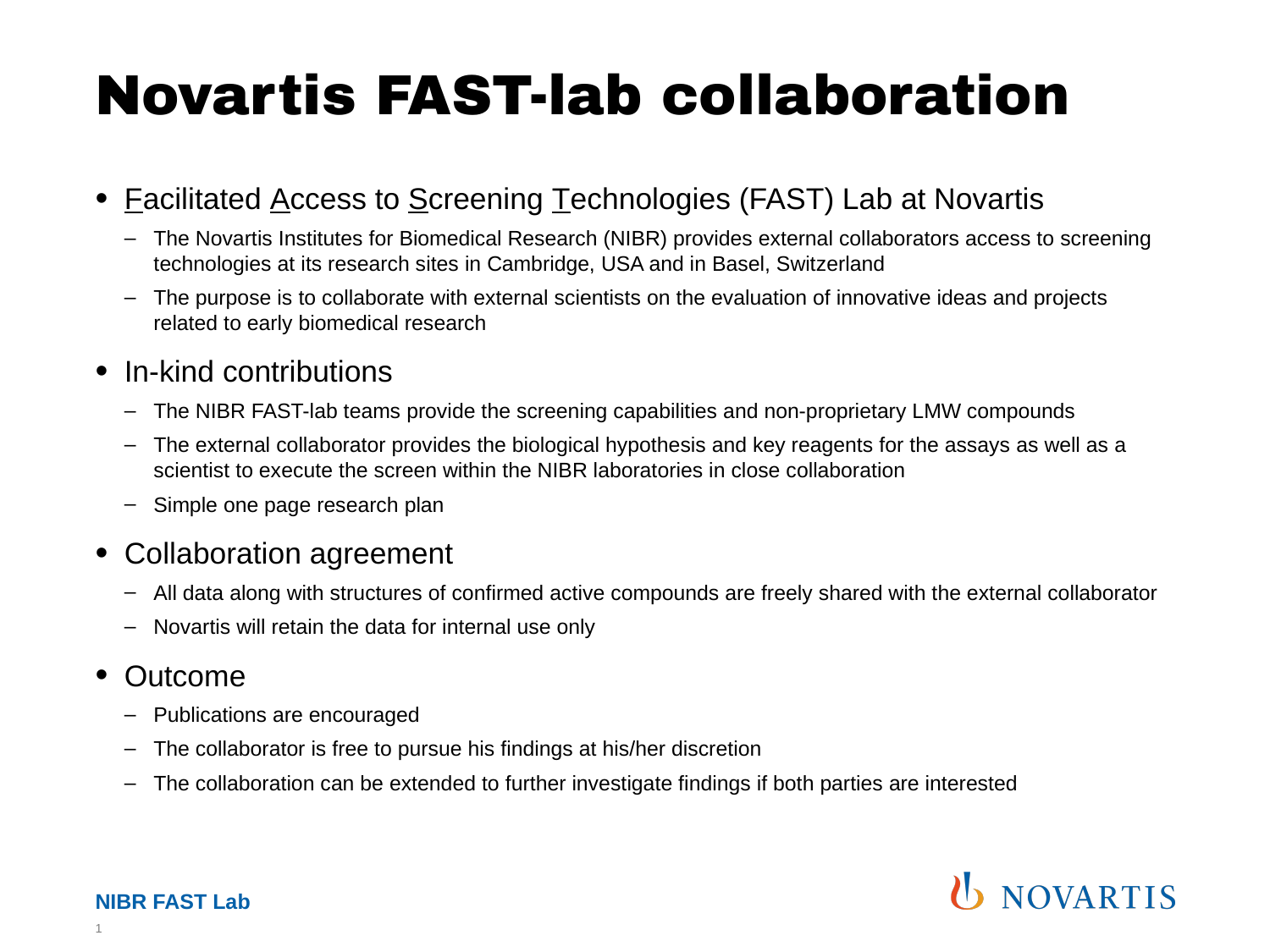

# Novartis FAST-lab collaboration
Facilitated Access to Screening Technologies (FAST) Lab at Novartis
The Novartis Institutes for Biomedical Research (NIBR) provides external collaborators access to screening technologies at its research sites in Cambridge, USA and in Basel, Switzerland
The purpose is to collaborate with external scientists on the evaluation of innovative ideas and projects related to early biomedical research
In-kind contributions
The NIBR FAST-lab teams provide the screening capabilities and non-proprietary LMW compounds
The external collaborator provides the biological hypothesis and key reagents for the assays as well as a scientist to execute the screen within the NIBR laboratories in close collaboration
Simple one page research plan
Collaboration agreement
All data along with structures of confirmed active compounds are freely shared with the external collaborator
Novartis will retain the data for internal use only
Outcome
Publications are encouraged
The collaborator is free to pursue his findings at his/her discretion
The collaboration can be extended to further investigate findings if both parties are interested

1